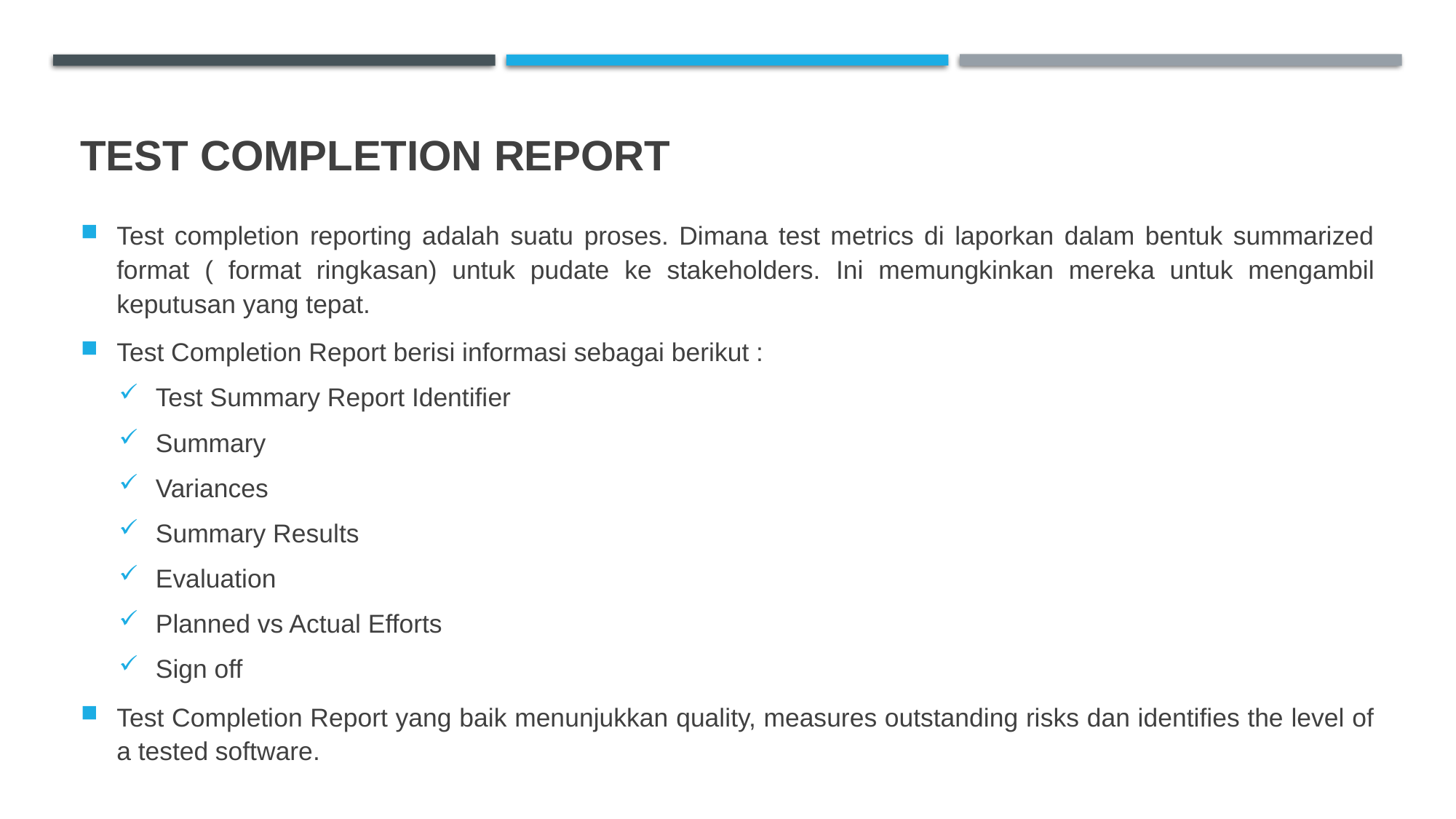

# Test Completion Report
Test completion reporting adalah suatu proses. Dimana test metrics di laporkan dalam bentuk summarized format ( format ringkasan) untuk pudate ke stakeholders. Ini memungkinkan mereka untuk mengambil keputusan yang tepat.
Test Completion Report berisi informasi sebagai berikut :
Test Summary Report Identifier
Summary
Variances
Summary Results
Evaluation
Planned vs Actual Efforts
Sign off
Test Completion Report yang baik menunjukkan quality, measures outstanding risks dan identifies the level of a tested software.